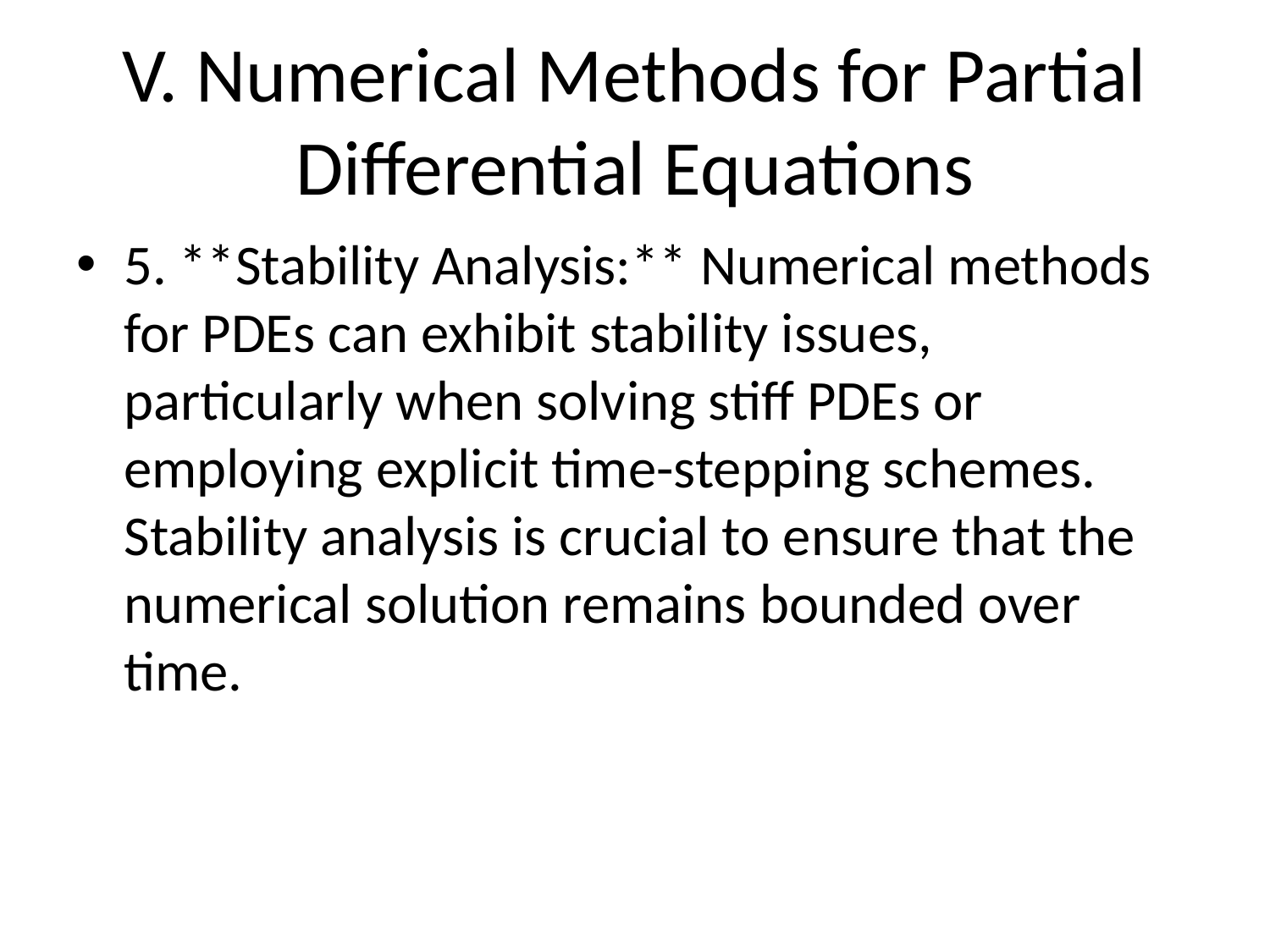

# V. Numerical Methods for Partial Differential Equations
5. **Stability Analysis:** Numerical methods for PDEs can exhibit stability issues, particularly when solving stiff PDEs or employing explicit time-stepping schemes. Stability analysis is crucial to ensure that the numerical solution remains bounded over time.